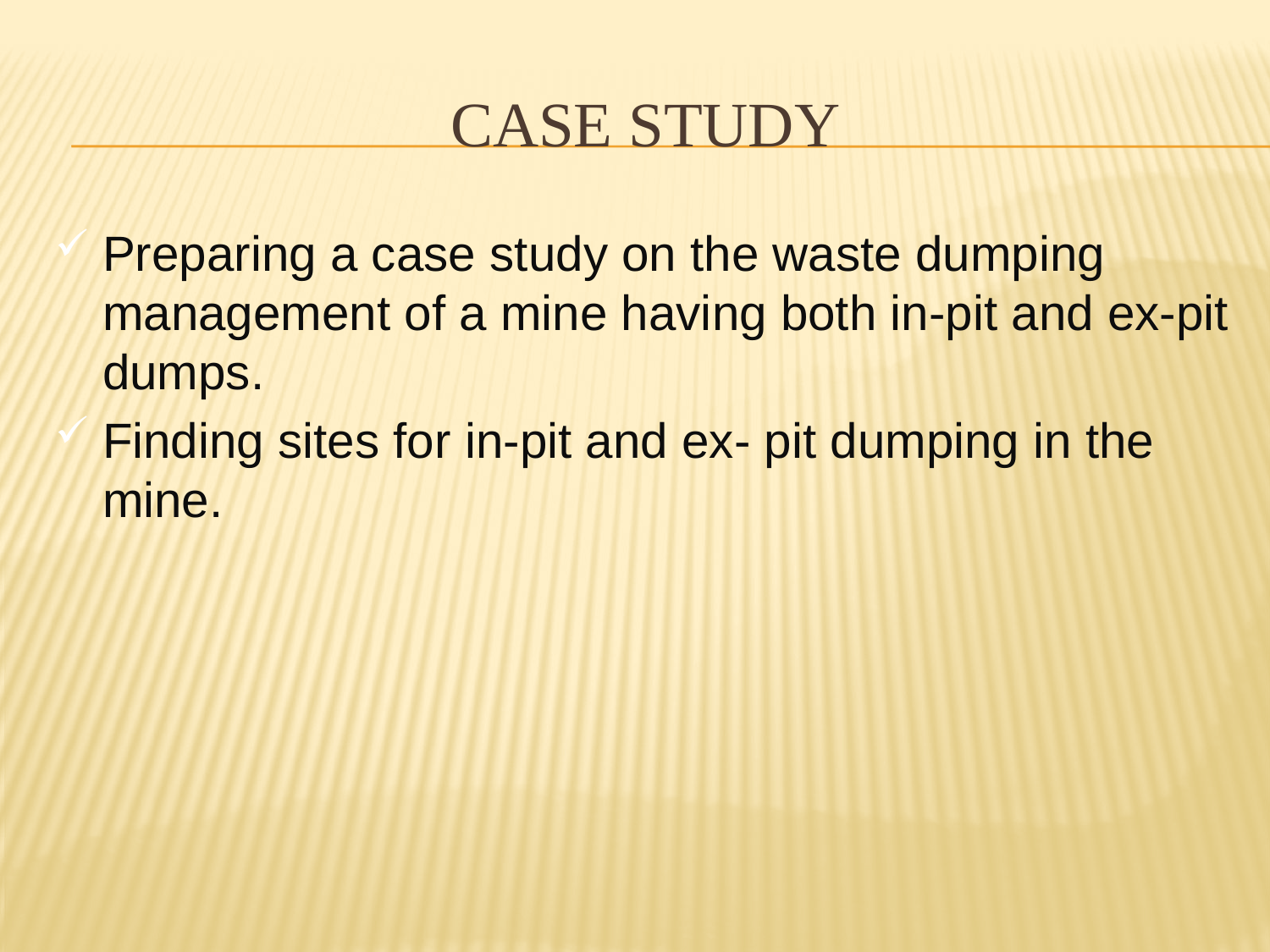

# CASE STUDY
Preparing a case study on the waste dumping management of a mine having both in-pit and ex-pit dumps.
Finding sites for in-pit and ex- pit dumping in the mine.